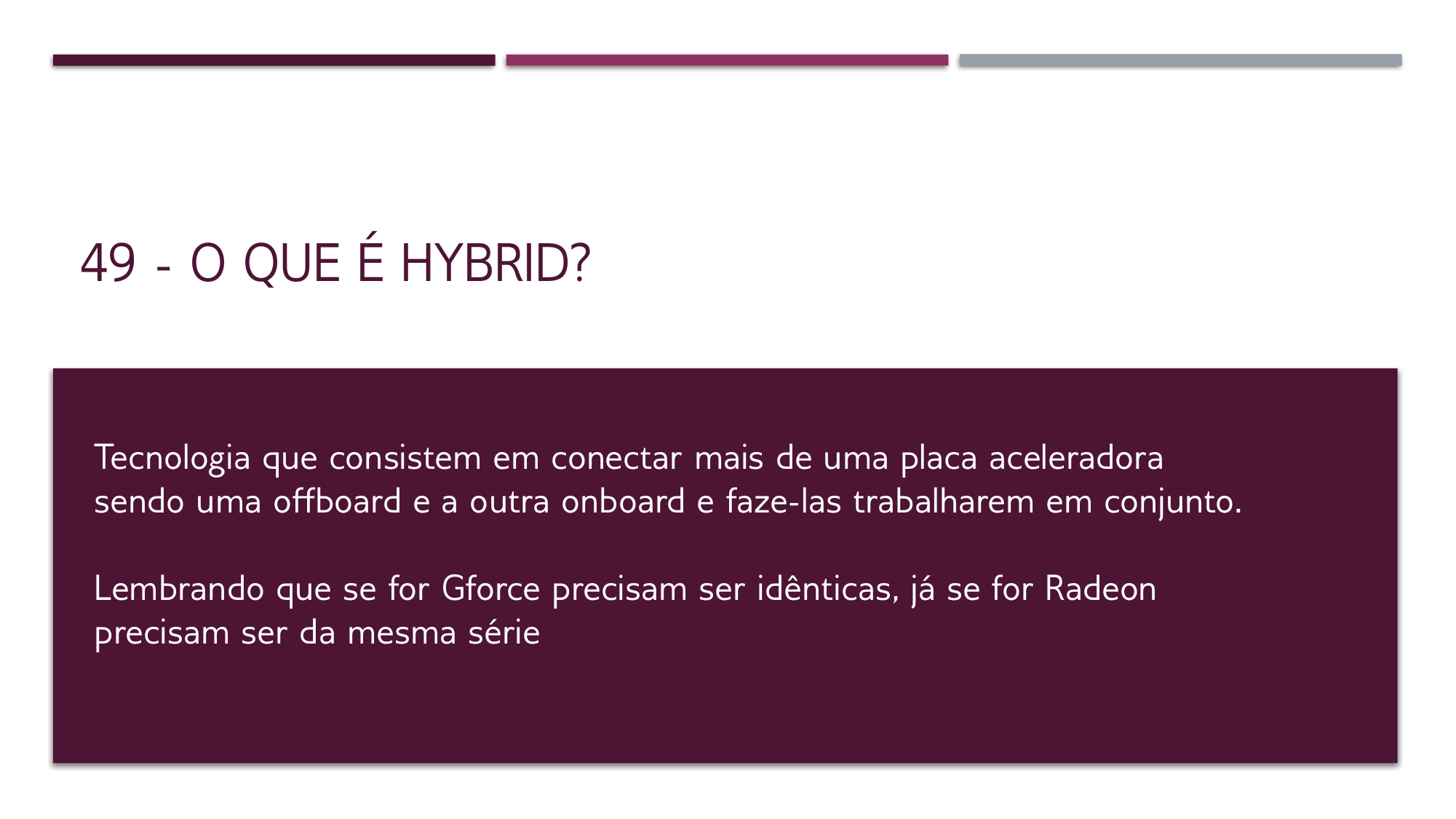

# 49 - O que é Hybrid?

Tecnologia que consistem em conectar mais de uma placa aceleradora sendo uma offboard e a outra onboard e faze-las trabalharem em conjunto.

Lembrando que se for Gforce precisam ser idênticas, já se for Radeon precisam ser da mesma série